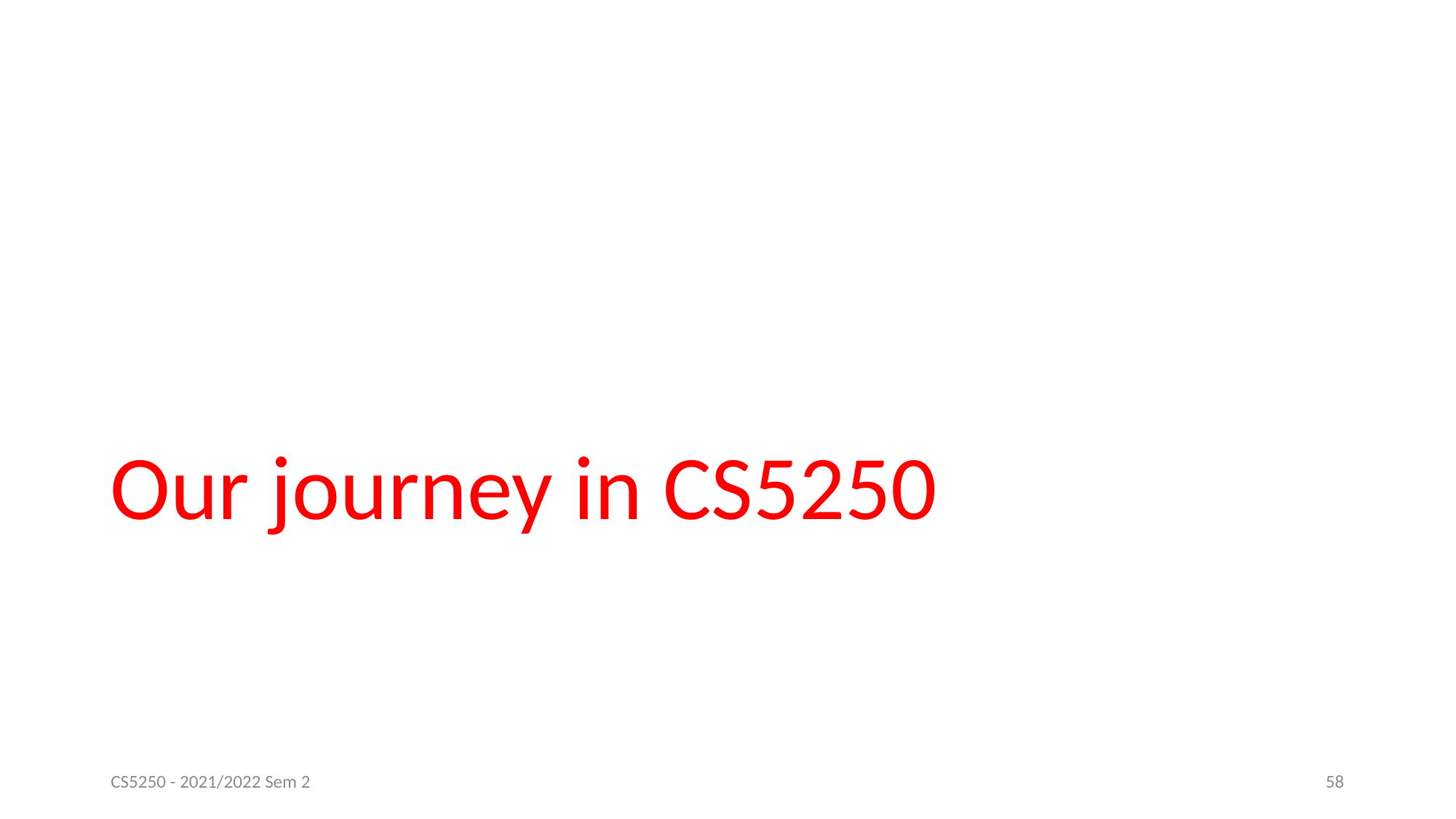

# Our journey in CS5250

CS5250 - 2021/2022 Sem 2
58